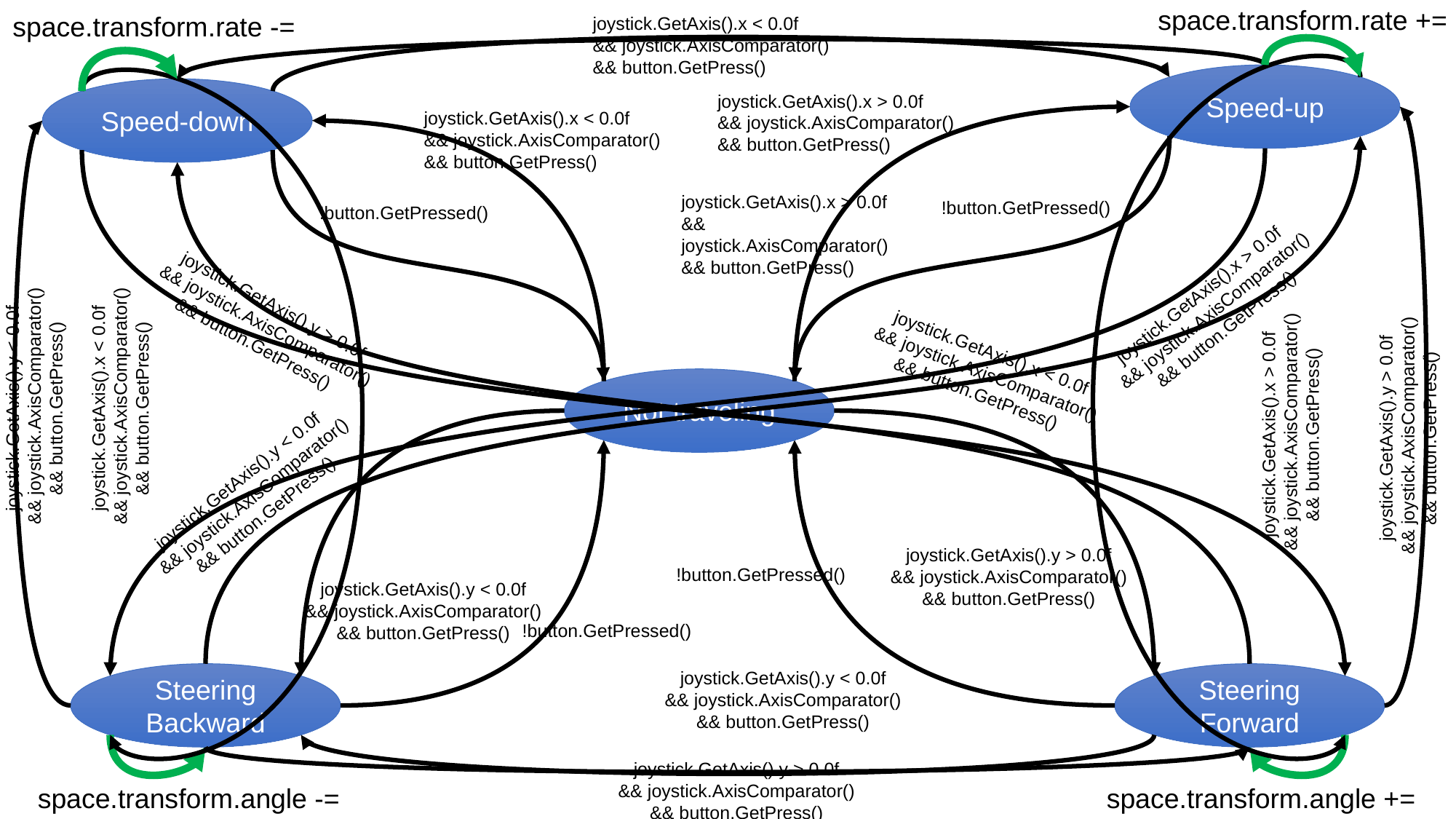

space.transform.rate +=
space.transform.rate -=
joystick.GetAxis().x < 0.0f
&& joystick.AxisComparator()
&& button.GetPress()
Speed-up
Speed-down
joystick.GetAxis().x > 0.0f
&& joystick.AxisComparator() 
&& button.GetPress()
joystick.GetAxis().x < 0.0f
&& joystick.AxisComparator() 
&& button.GetPress()
joystick.GetAxis().x > 0.0f
&& joystick.AxisComparator() 
&& button.GetPress()
!button.GetPressed()
!button.GetPressed()
joystick.GetAxis().x > 0.0f
&& joystick.AxisComparator()
&& button.GetPress()
joystick.GetAxis().y > 0.0f
&& joystick.AxisComparator()
&& button.GetPress()
joystick.GetAxis().x < 0.0f
&& joystick.AxisComparator()
&& button.GetPress()
joystick.GetAxis().x < 0.0f
&& joystick.AxisComparator()
&& button.GetPress()
joystick.GetAxis().y < 0.0f
&& joystick.AxisComparator()
&& button.GetPress()
Not traveling
joystick.GetAxis().x > 0.0f
&& joystick.AxisComparator()
&& button.GetPress()
joystick.GetAxis().y > 0.0f
&& joystick.AxisComparator()
&& button.GetPress()
joystick.GetAxis().y < 0.0f
&& joystick.AxisComparator()
&& button.GetPress()
joystick.GetAxis().y > 0.0f
&& joystick.AxisComparator() 
&& button.GetPress()
!button.GetPressed()
joystick.GetAxis().y < 0.0f
&& joystick.AxisComparator() 
&& button.GetPress()
!button.GetPressed()
joystick.GetAxis().y < 0.0f
&& joystick.AxisComparator() 
&& button.GetPress()
Steering Backward
Steering Forward
joystick.GetAxis().y > 0.0f
&& joystick.AxisComparator() 
&& button.GetPress()
space.transform.angle +=
space.transform.angle -=